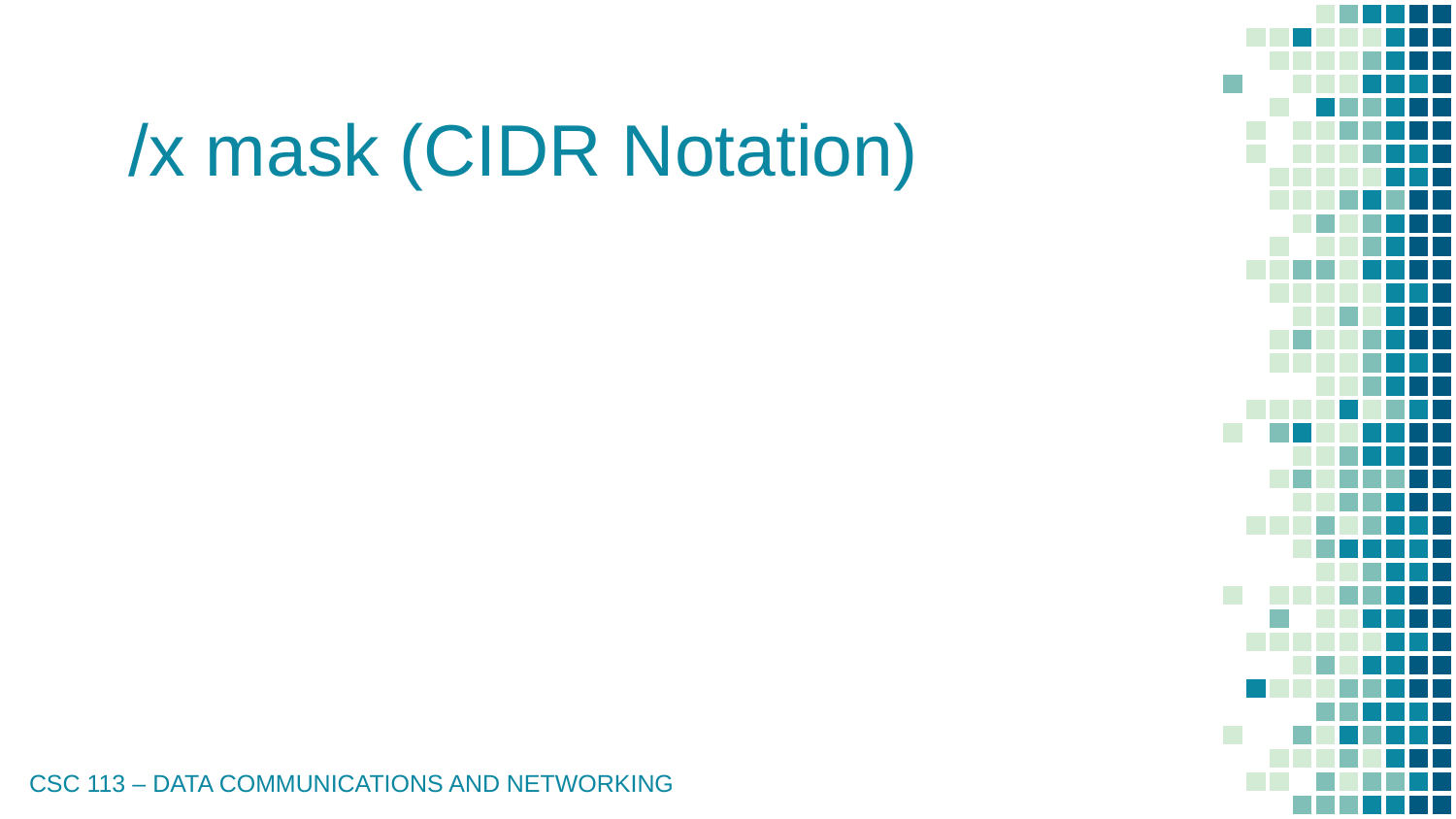

# /x mask (CIDR Notation)
CSC 113 – DATA COMMUNICATIONS AND NETWORKING